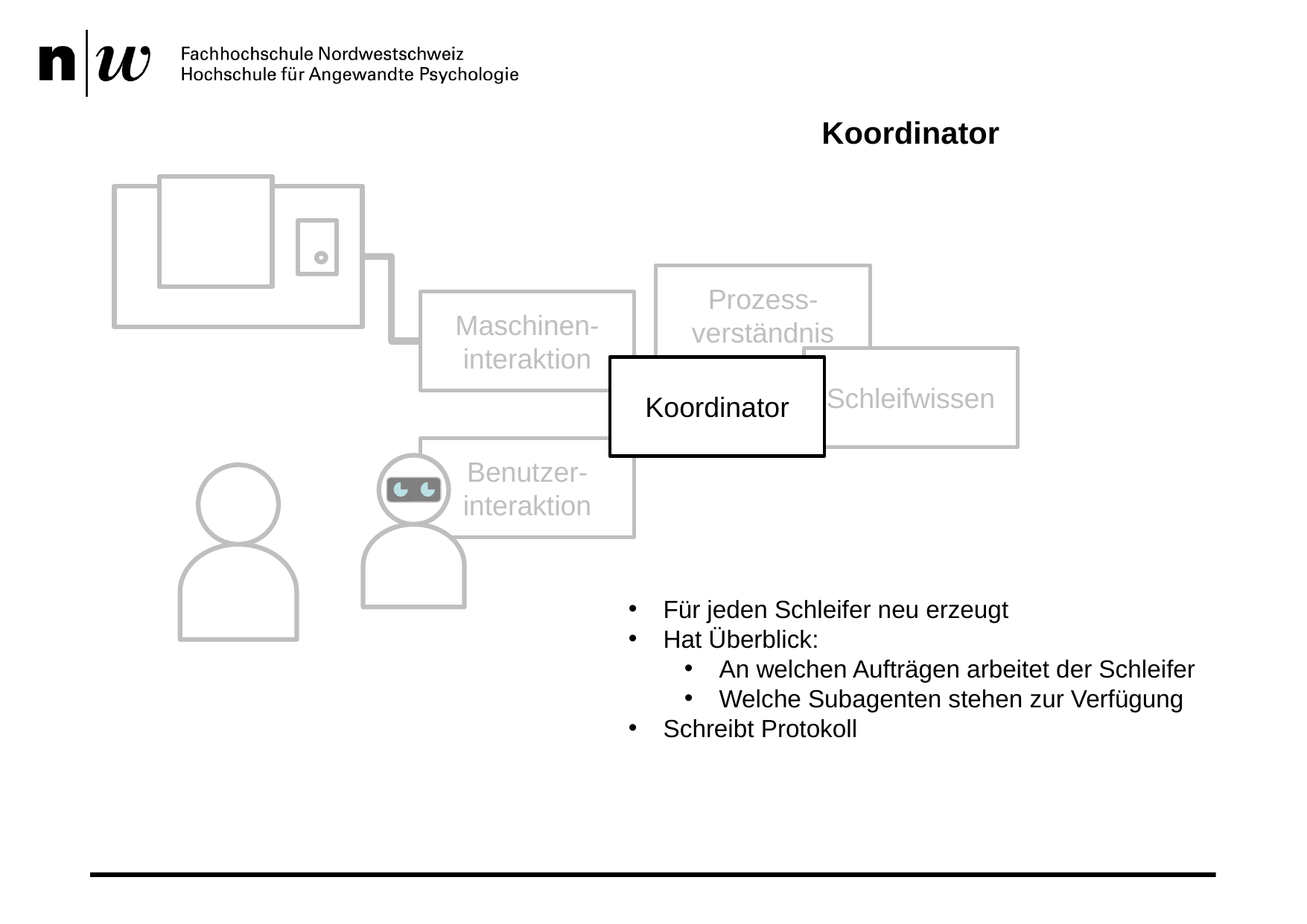

# Koordinator

Prozess-verständnis
Maschinen-interaktion
Schleifwissen
Koordinator
Benutzer-interaktion

Für jeden Schleifer neu erzeugt
Hat Überblick:
An welchen Aufträgen arbeitet der Schleifer
Welche Subagenten stehen zur Verfügung
Schreibt Protokoll